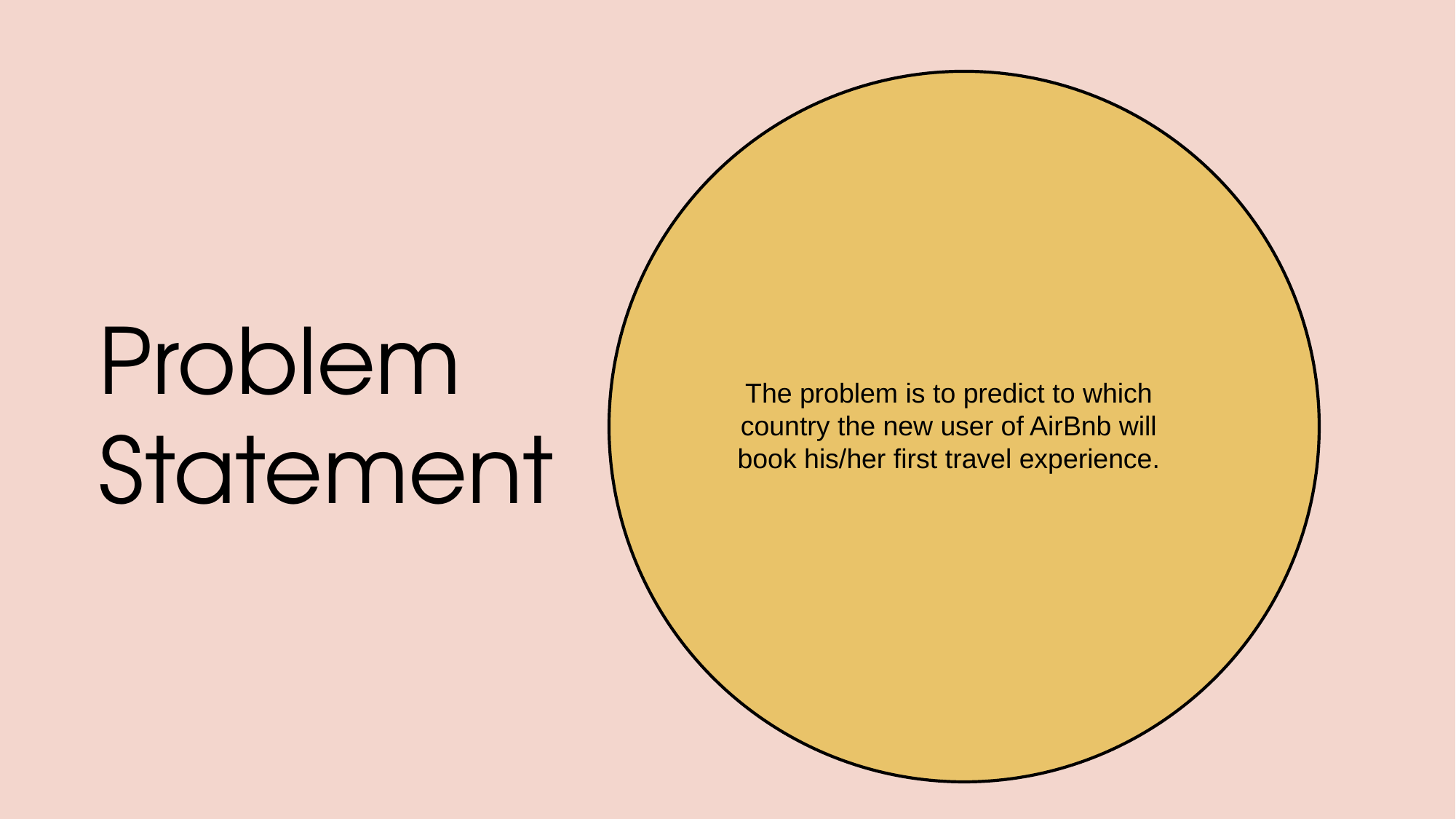

# Problem Statement
The problem is to predict to which country the new user of AirBnb will book his/her first travel experience.